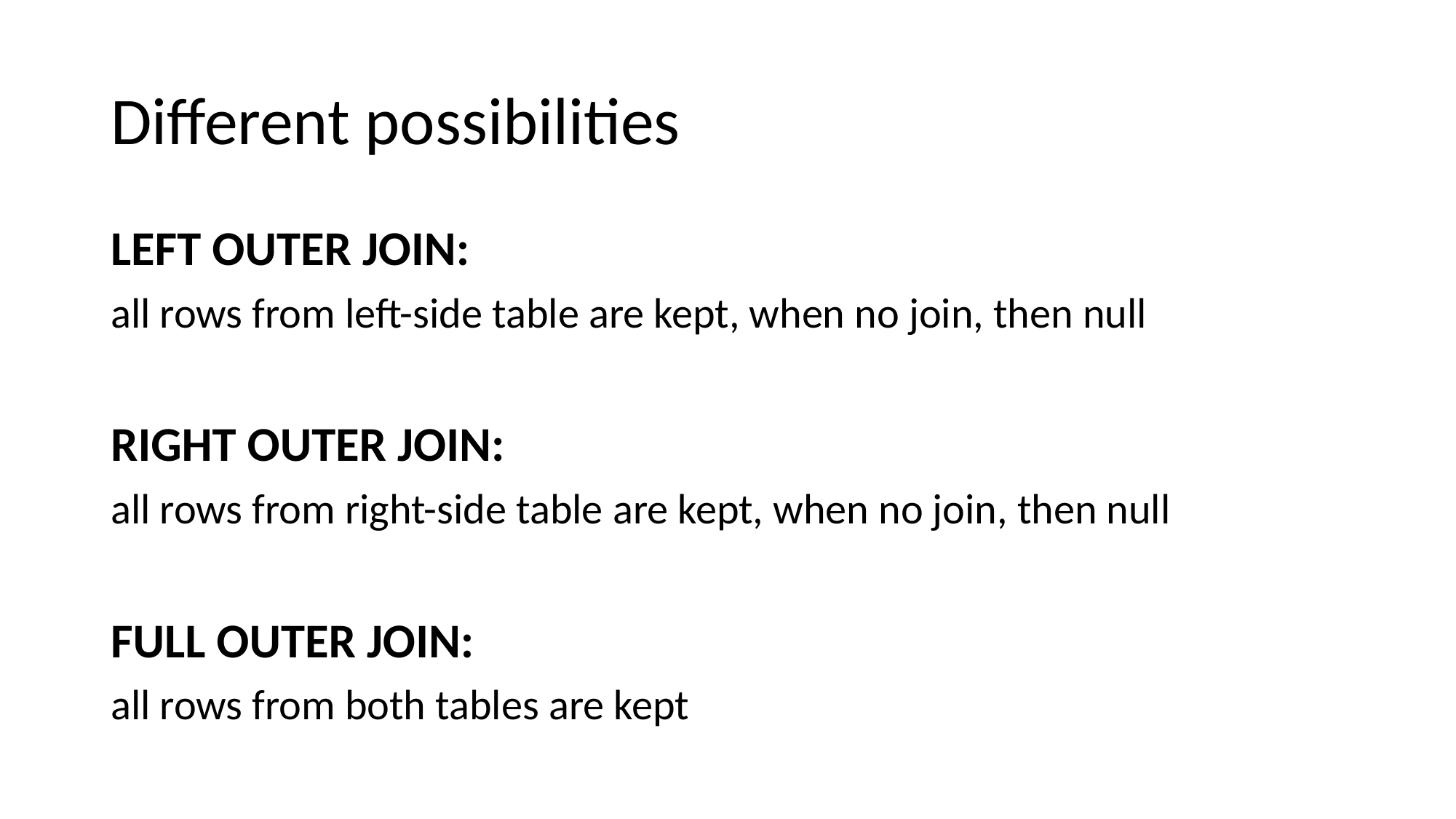

# Different possibilities
LEFT OUTER JOIN:
all rows from left-side table are kept, when no join, then null

RIGHT OUTER JOIN:
all rows from right-side table are kept, when no join, then null

FULL OUTER JOIN:
all rows from both tables are kept